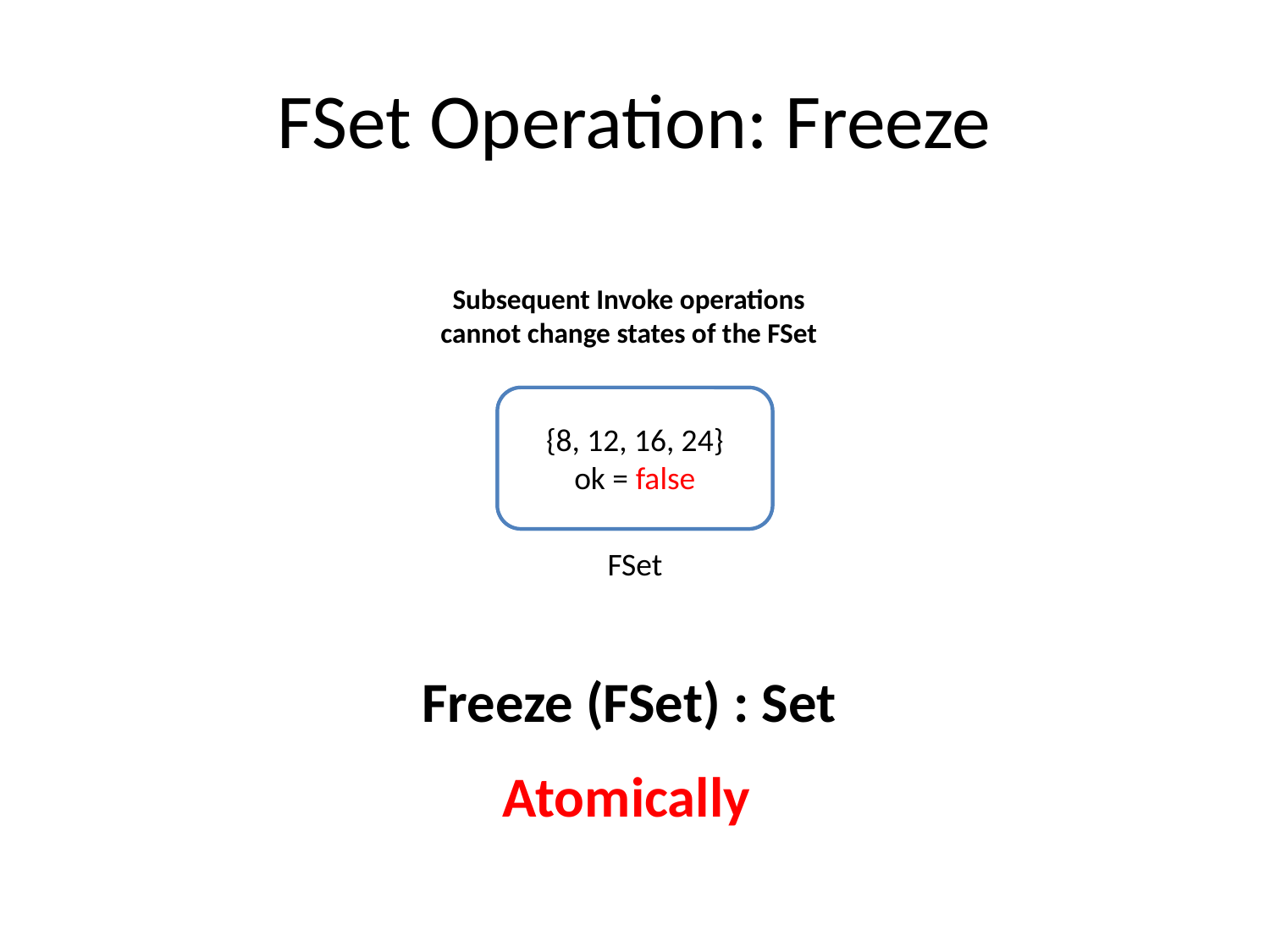

# FSet Operation: Freeze
Subsequent Invoke operations cannot change states of the FSet
{8, 12, 16, 24}
ok = true
{8, 12, 16, 24}
ok = false
FSet
Freeze (FSet) : Set
Atomically